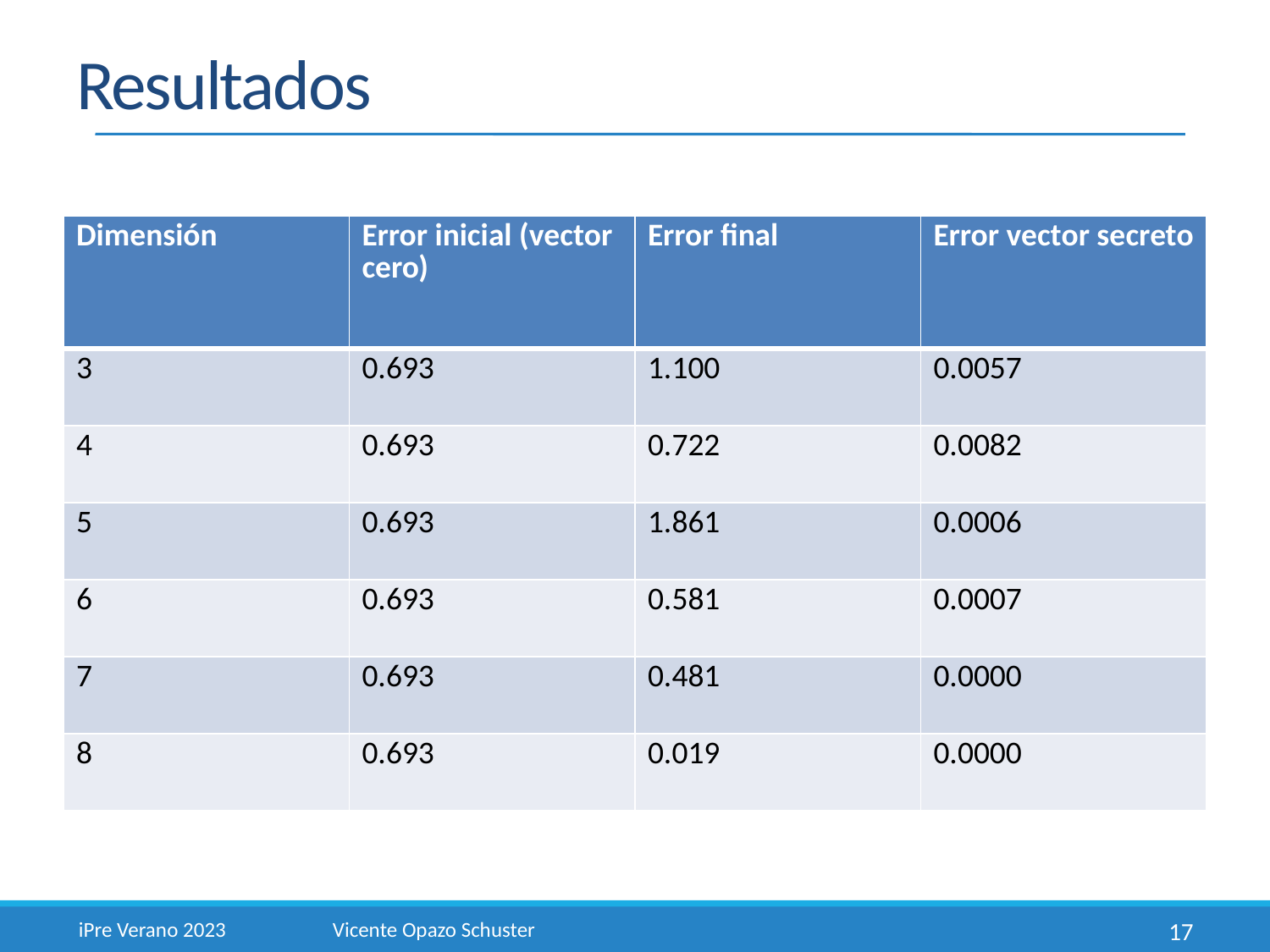

# Resultados
| Dimensión | Error inicial (vector cero) | Error final | Error vector secreto |
| --- | --- | --- | --- |
| 3 | 0.693 | 1.100 | 0.0057 |
| 4 | 0.693 | 0.722 | 0.0082 |
| 5 | 0.693 | 1.861 | 0.0006 |
| 6 | 0.693 | 0.581 | 0.0007 |
| 7 | 0.693 | 0.481 | 0.0000 |
| 8 | 0.693 | 0.019 | 0.0000 |
17